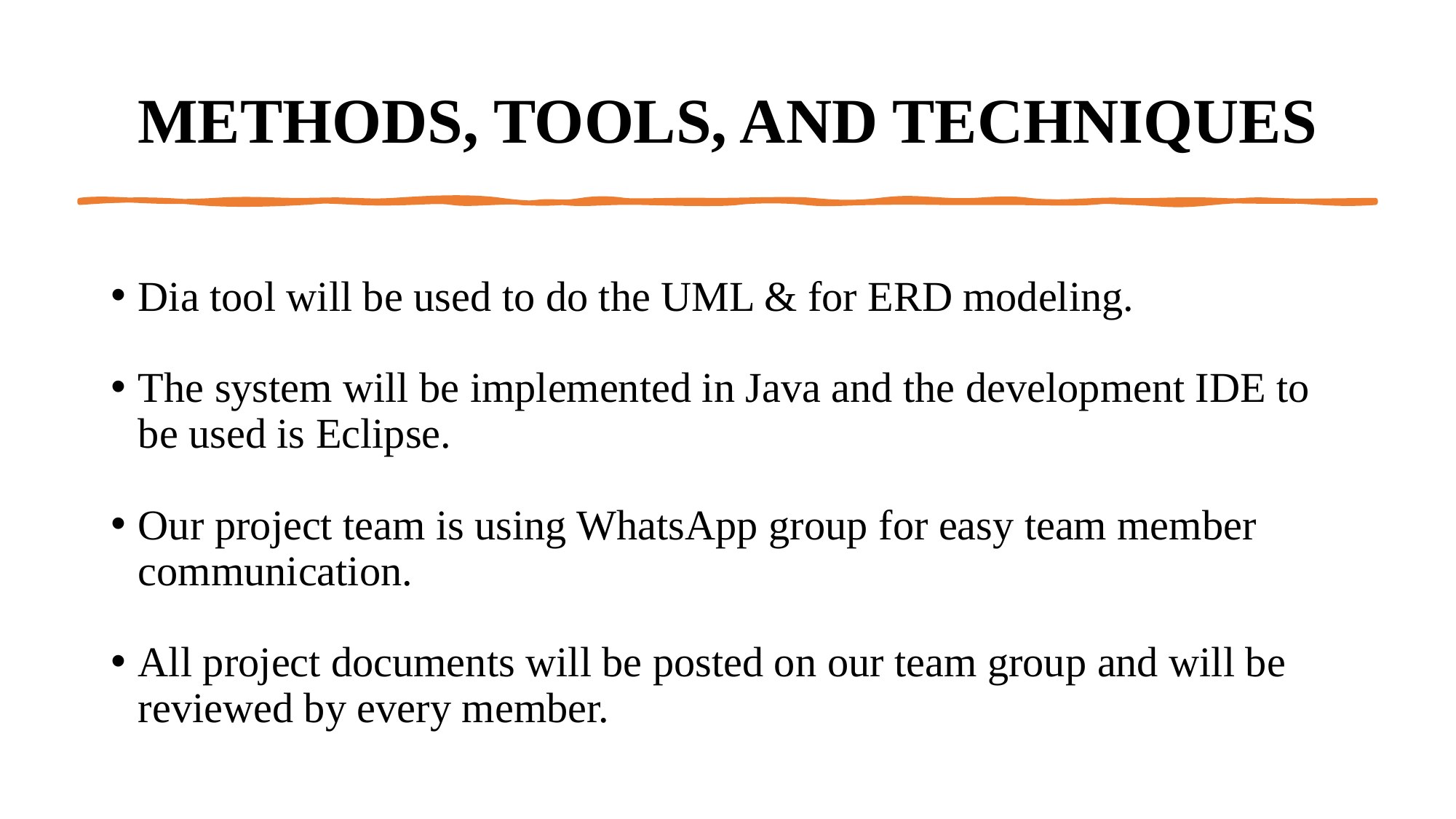

# METHODS, TOOLS, AND TECHNIQUES

Dia tool will be used to do the UML & for ERD modeling.

The system will be implemented in Java and the development IDE to be used is Eclipse.

Our project team is using WhatsApp group for easy team member communication.

All project documents will be posted on our team group and will be reviewed by every member.